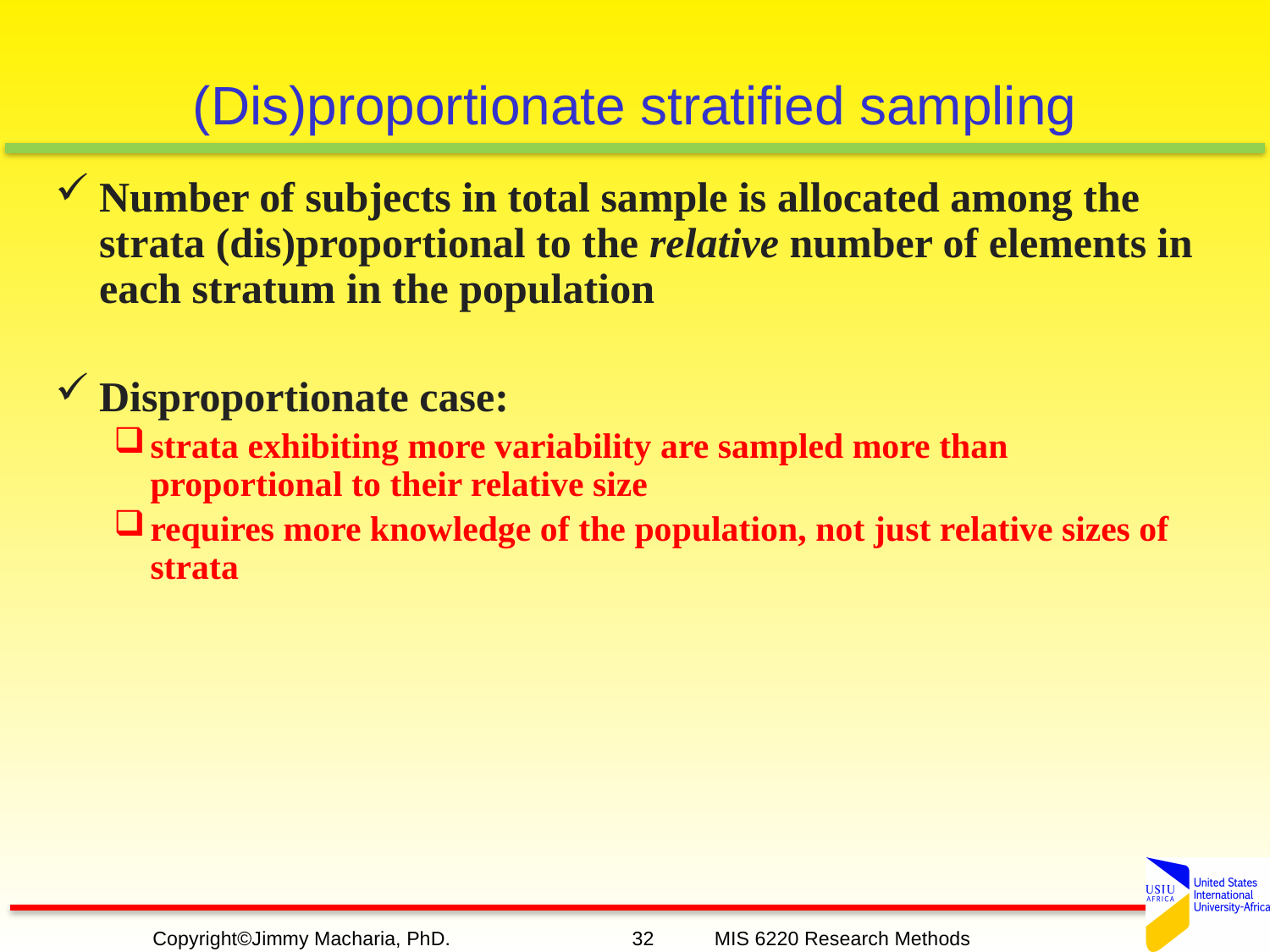

# (Dis)proportionate stratified sampling
Number of subjects in total sample is allocated among the strata (dis)proportional to the relative number of elements in each stratum in the population

Disproportionate case:
strata exhibiting more variability are sampled more than proportional to their relative size
requires more knowledge of the population, not just relative sizes of strata